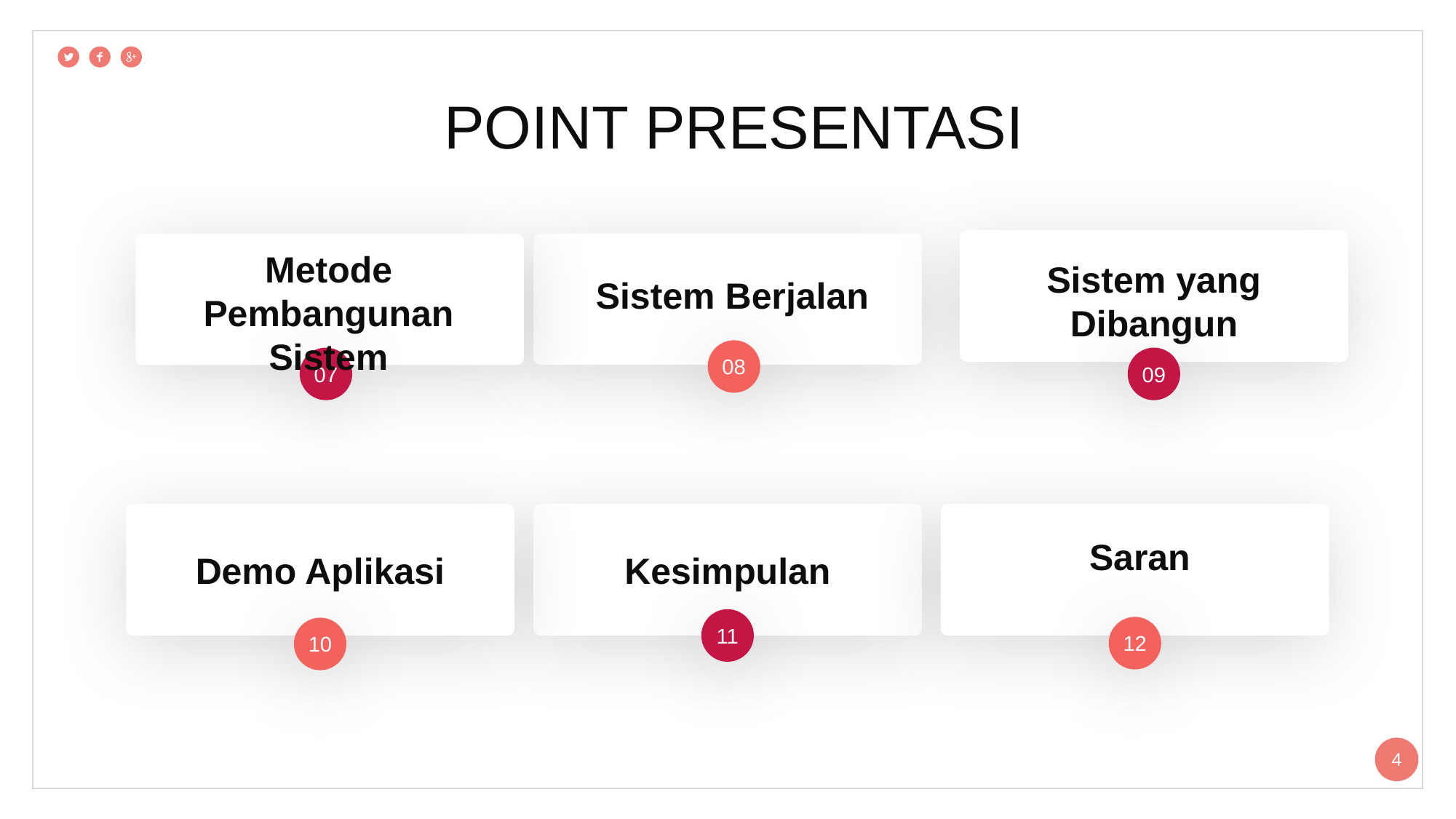

POINT PRESENTASI

Metode Pembangunan Sistem
Sistem yang Dibangun
Sistem Berjalan

08

07

09
Kesimpulan
Demo Aplikasi

Saran

11

12

10